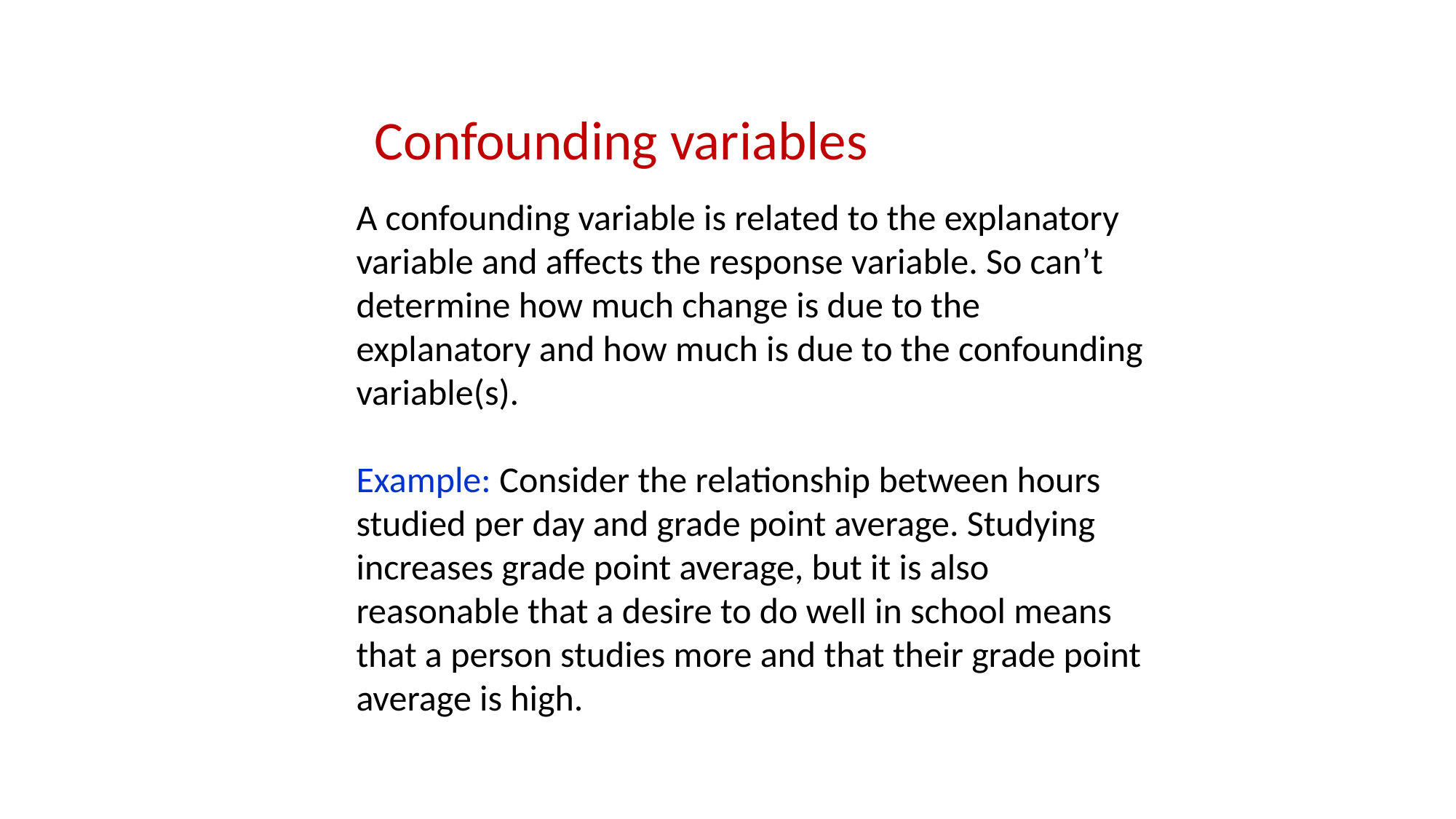

Confounding variables

A confounding variable is related to the explanatory variable and affects the response variable. So can’t determine how much change is due to the explanatory and how much is due to the confounding variable(s).

Example: Consider the relationship between hours studied per day and grade point average. Studying increases grade point average, but it is also reasonable that a desire to do well in school means that a person studies more and that their grade point average is high.